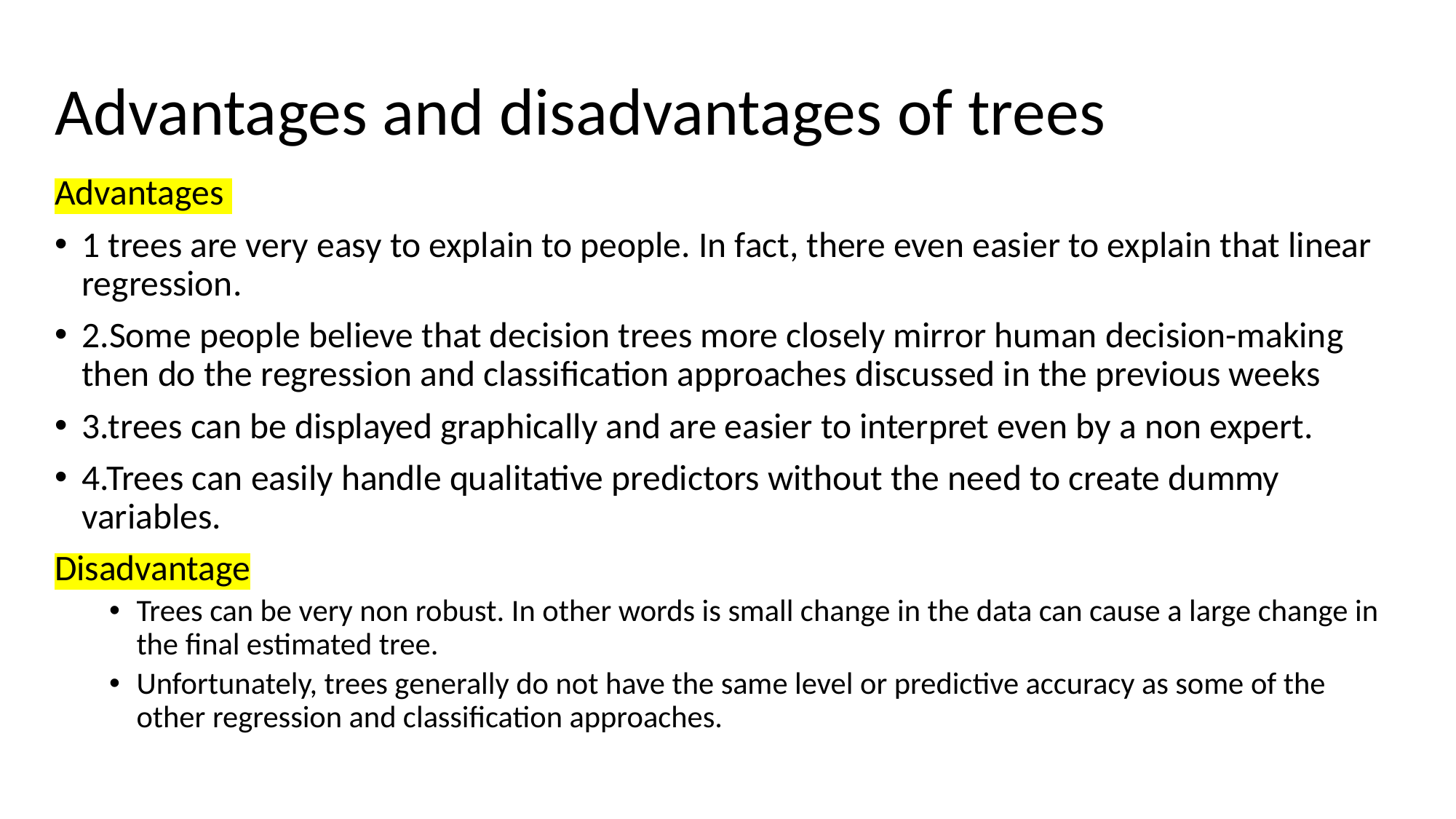

# Advantages and disadvantages of trees
Advantages
1 trees are very easy to explain to people. In fact, there even easier to explain that linear regression.
2.Some people believe that decision trees more closely mirror human decision-making then do the regression and classification approaches discussed in the previous weeks
3.trees can be displayed graphically and are easier to interpret even by a non expert.
4.Trees can easily handle qualitative predictors without the need to create dummy variables.
Disadvantage
Trees can be very non robust. In other words is small change in the data can cause a large change in the final estimated tree.
Unfortunately, trees generally do not have the same level or predictive accuracy as some of the other regression and classification approaches.